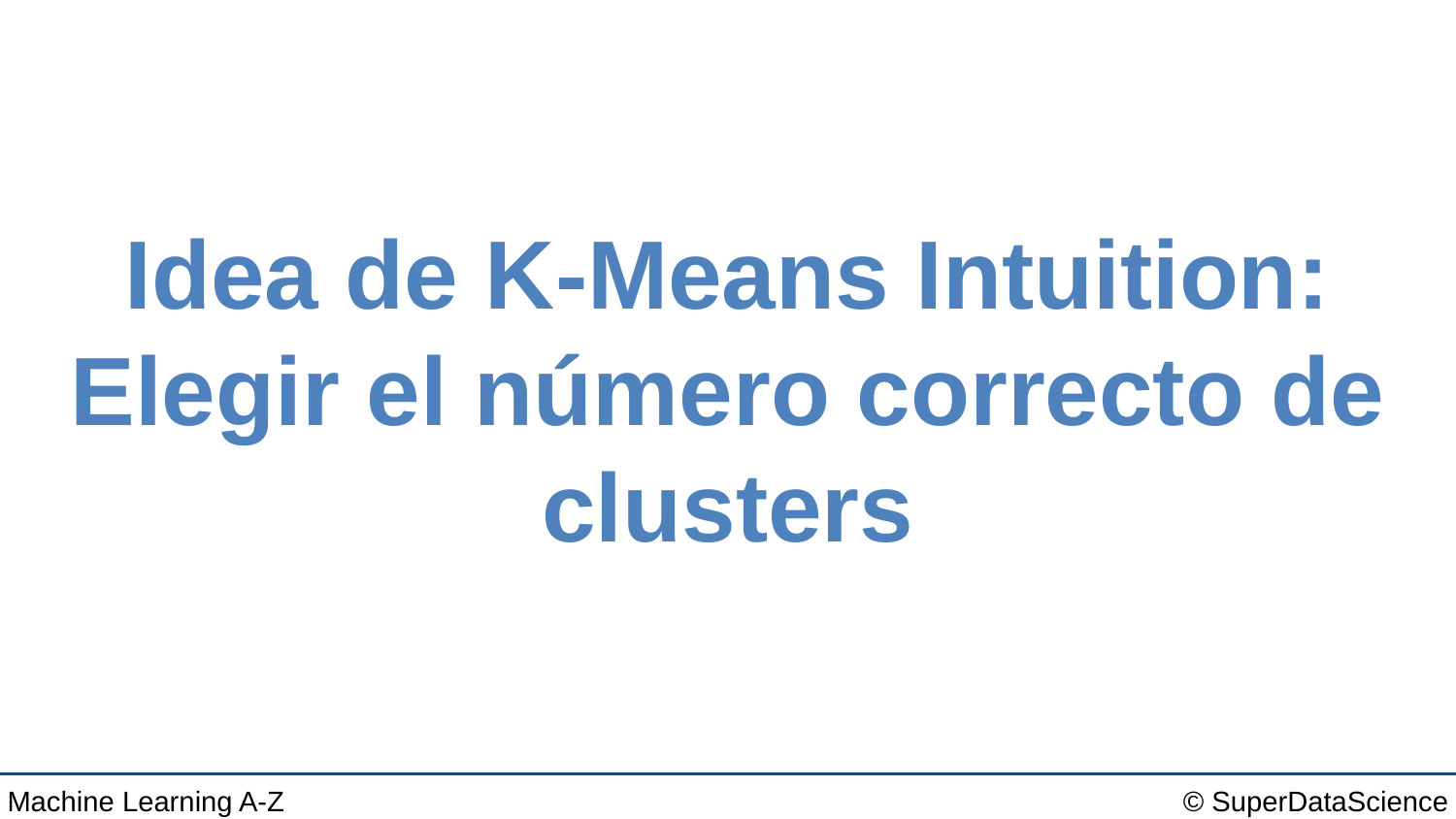

# Idea de K-Means Intuition: Elegir el número correcto de clusters